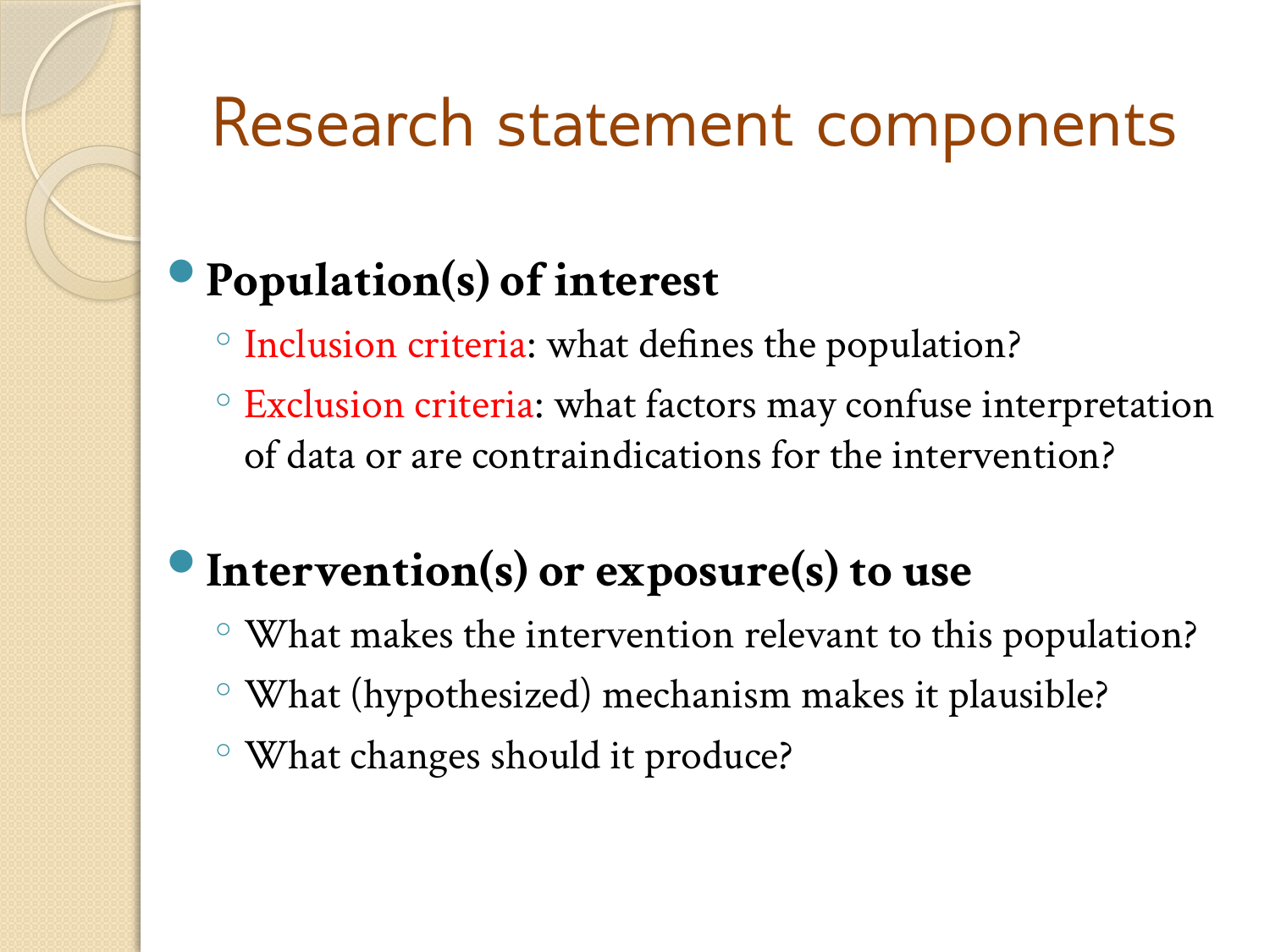

# Research statement components
Population(s) of interest
Inclusion criteria: what defines the population?
Exclusion criteria: what factors may confuse interpretation of data or are contraindications for the intervention?

Intervention(s) or exposure(s) to use
What makes the intervention relevant to this population?
What (hypothesized) mechanism makes it plausible?
What changes should it produce?